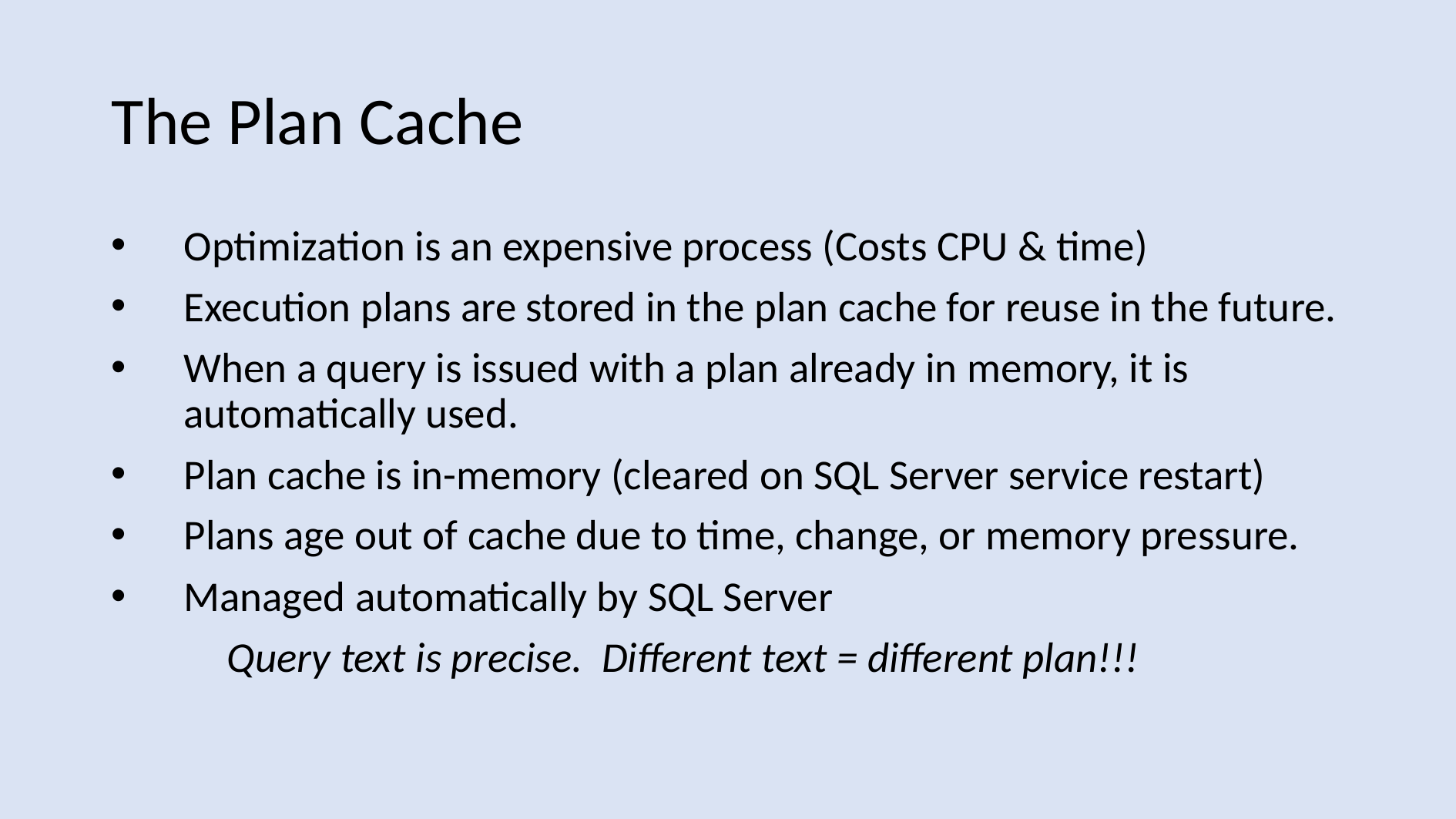

# The Plan Cache
Optimization is an expensive process (Costs CPU & time)
Execution plans are stored in the plan cache for reuse in the future.
When a query is issued with a plan already in memory, it is automatically used.
Plan cache is in-memory (cleared on SQL Server service restart)
Plans age out of cache due to time, change, or memory pressure.
Managed automatically by SQL Server
	Query text is precise.  Different text = different plan!!!